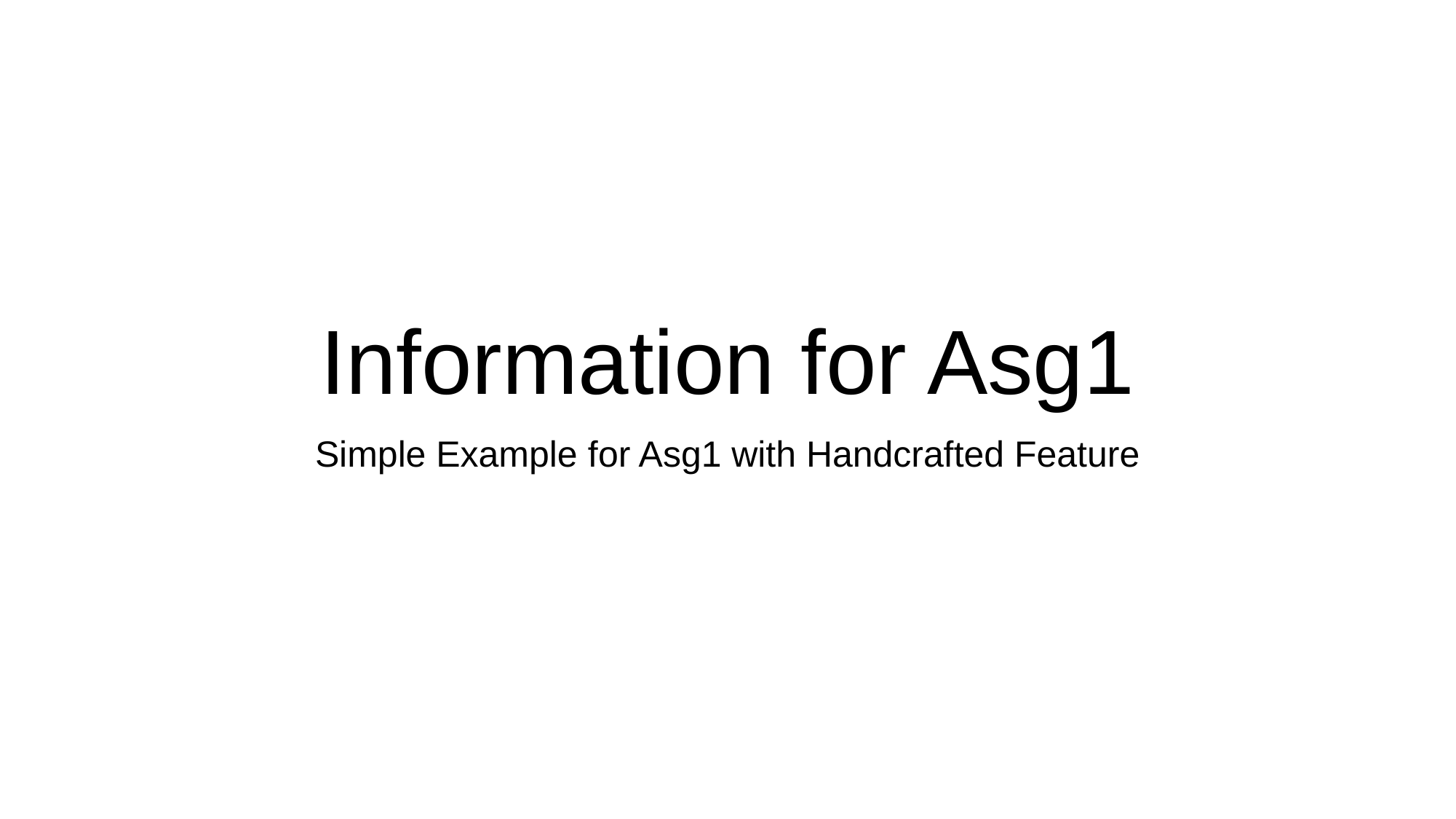

# Information for Asg1
Simple Example for Asg1 with Handcrafted Feature